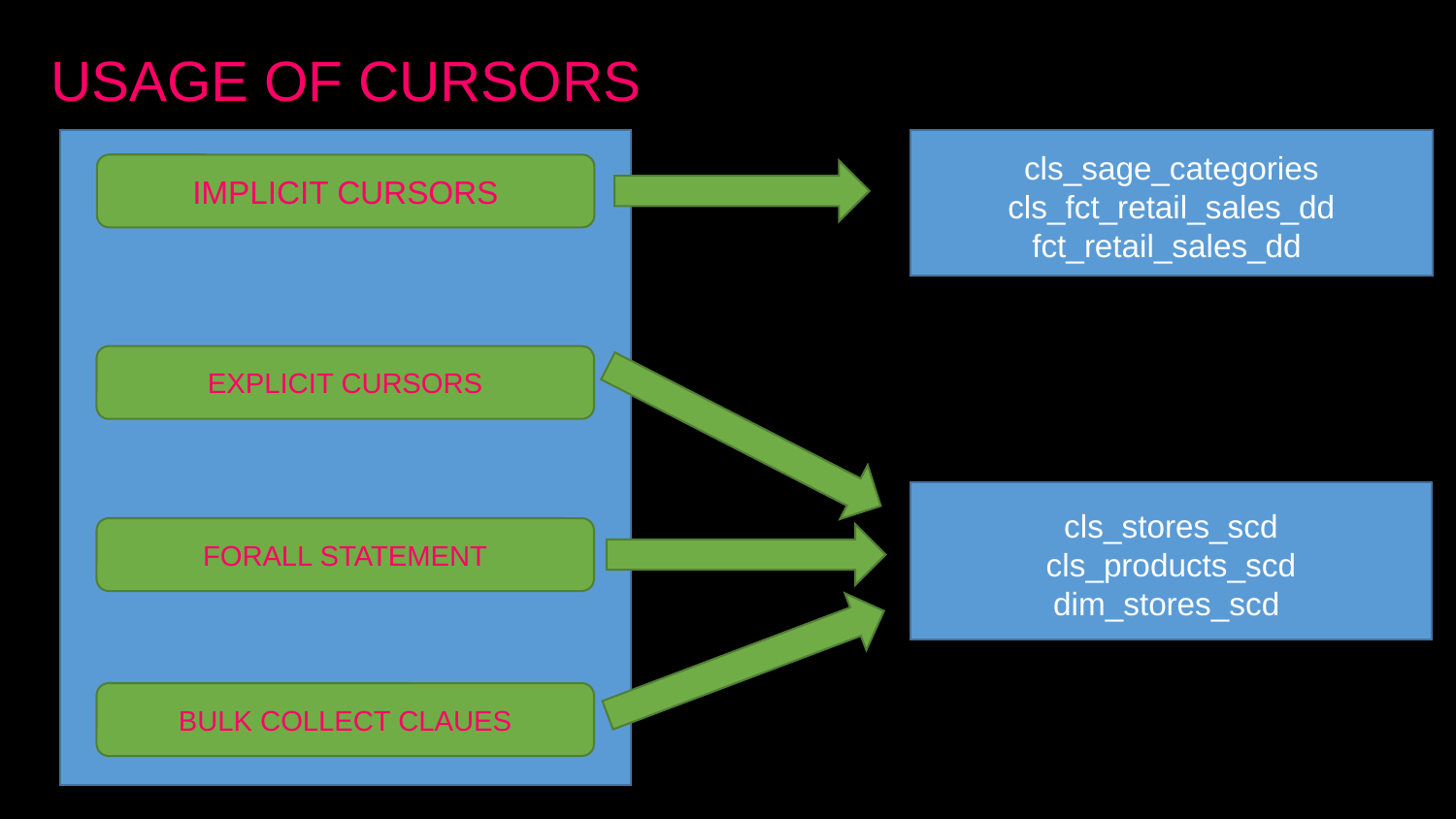

USAGE OF CURSORS

cls_sage_categories
cls_fct_retail_sales_dd
fct_retail_sales_dd
IMPLICIT CURSORS

EXPLICIT CURSORS

cls_stores_scd
cls_products_scd
dim_stores_scd
FORALL STATEMENT

BULK COLLECT CLAUES